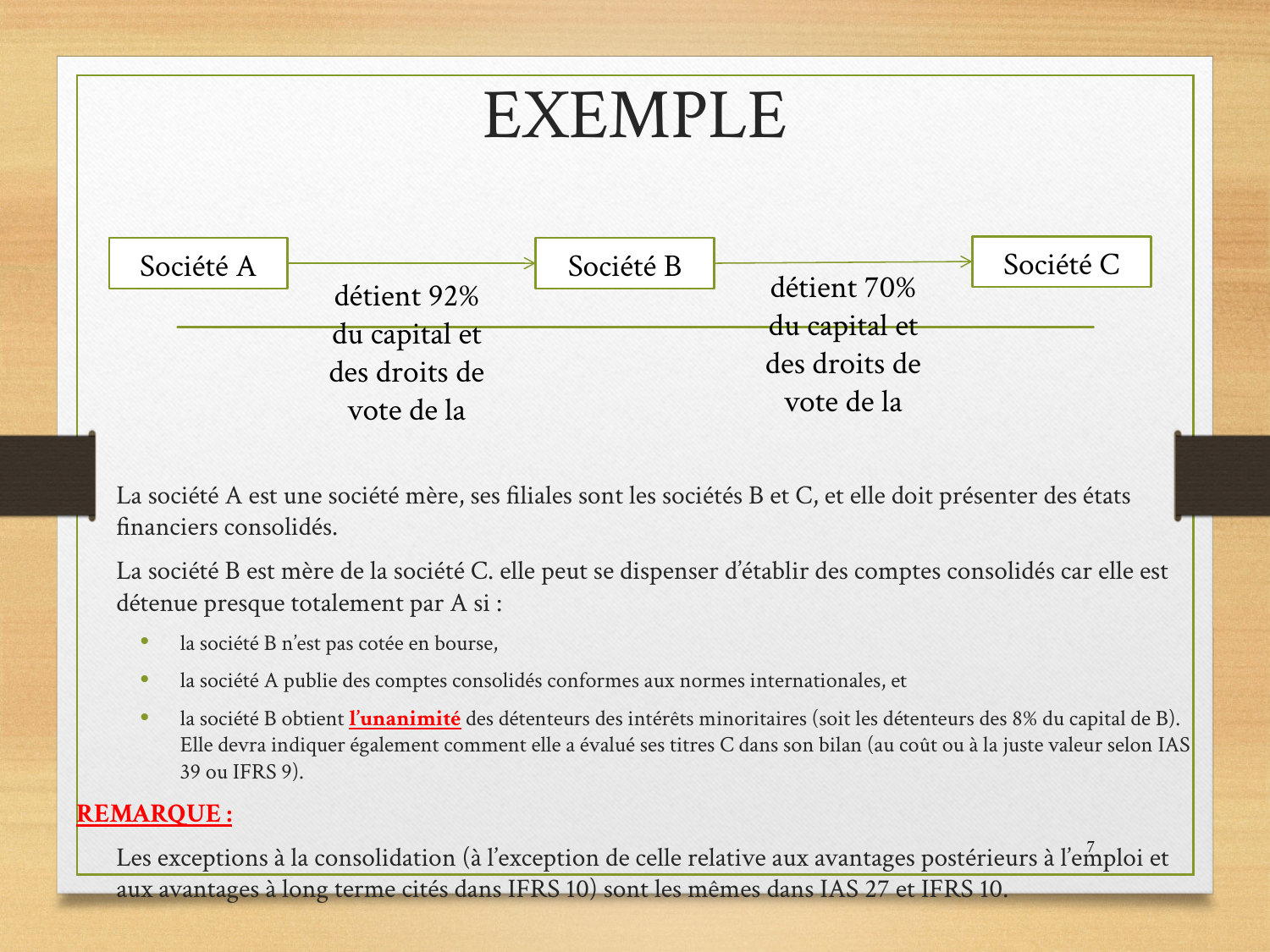

# EXEMPLE
Société C
Société A
Société B
détient 70% du capital et des droits de vote de la
détient 92% du capital et des droits de vote de la
	La société A est une société mère, ses filiales sont les sociétés B et C, et elle doit présenter des états financiers consolidés.
	La société B est mère de la société C. elle peut se dispenser d’établir des comptes consolidés car elle est détenue presque totalement par A si :
la société B n’est pas cotée en bourse,
la société A publie des comptes consolidés conformes aux normes internationales, et
la société B obtient l’unanimité des détenteurs des intérêts minoritaires (soit les détenteurs des 8% du capital de B). Elle devra indiquer également comment elle a évalué ses titres C dans son bilan (au coût ou à la juste valeur selon IAS 39 ou IFRS 9).
REMARQUE :
	Les exceptions à la consolidation (à l’exception de celle relative aux avantages postérieurs à l’emploi et aux avantages à long terme cités dans IFRS 10) sont les mêmes dans IAS 27 et IFRS 10.
7